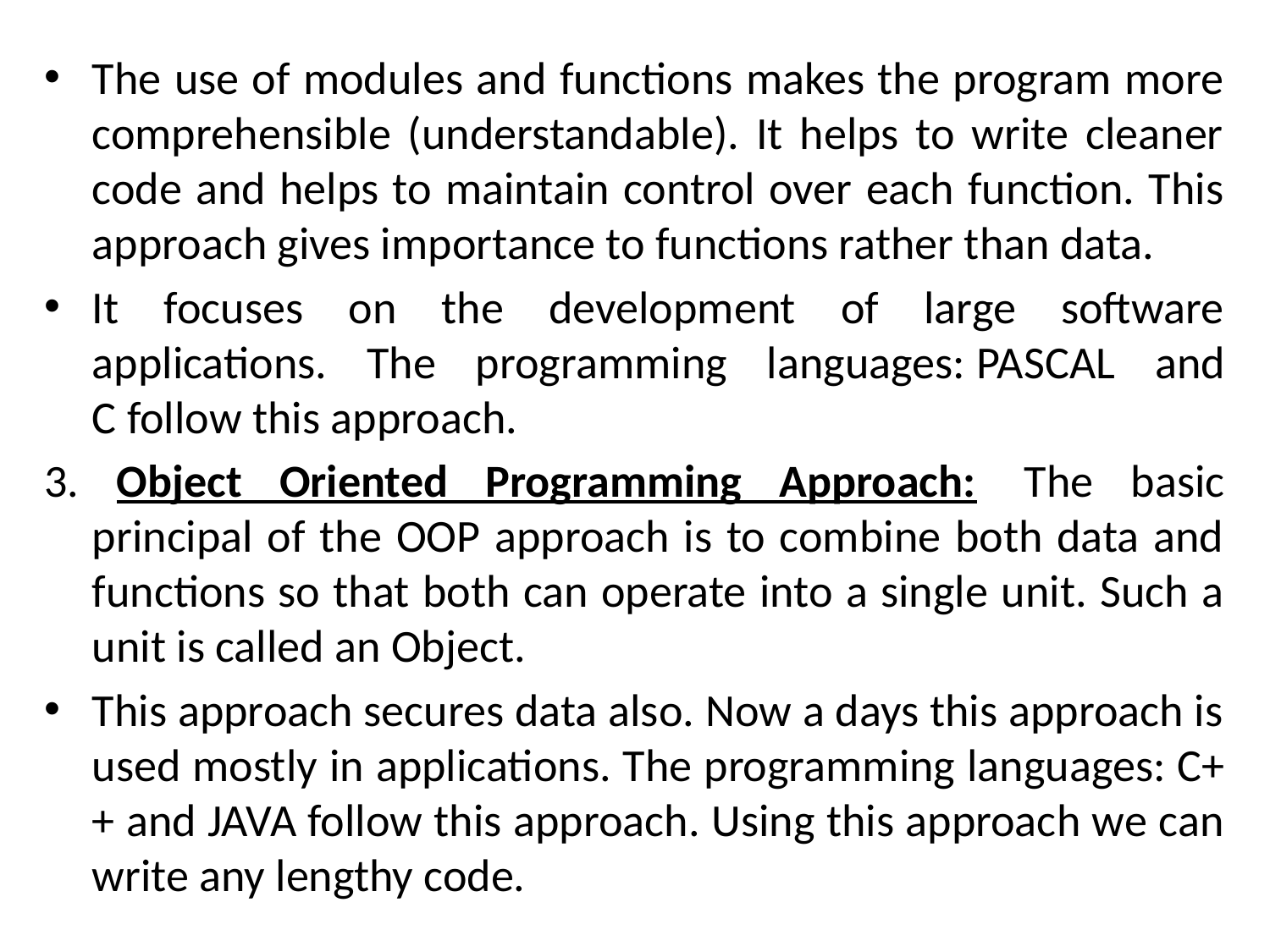

The use of modules and functions makes the program more comprehensible (understandable). It helps to write cleaner code and helps to maintain control over each function. This approach gives importance to functions rather than data.
It focuses on the development of large software applications. The programming languages: PASCAL and C follow this approach.
3. Object Oriented Programming Approach:  The basic principal of the OOP approach is to combine both data and functions so that both can operate into a single unit. Such a unit is called an Object.
This approach secures data also. Now a days this approach is used mostly in applications. The programming languages: C++ and JAVA follow this approach. Using this approach we can write any lengthy code.